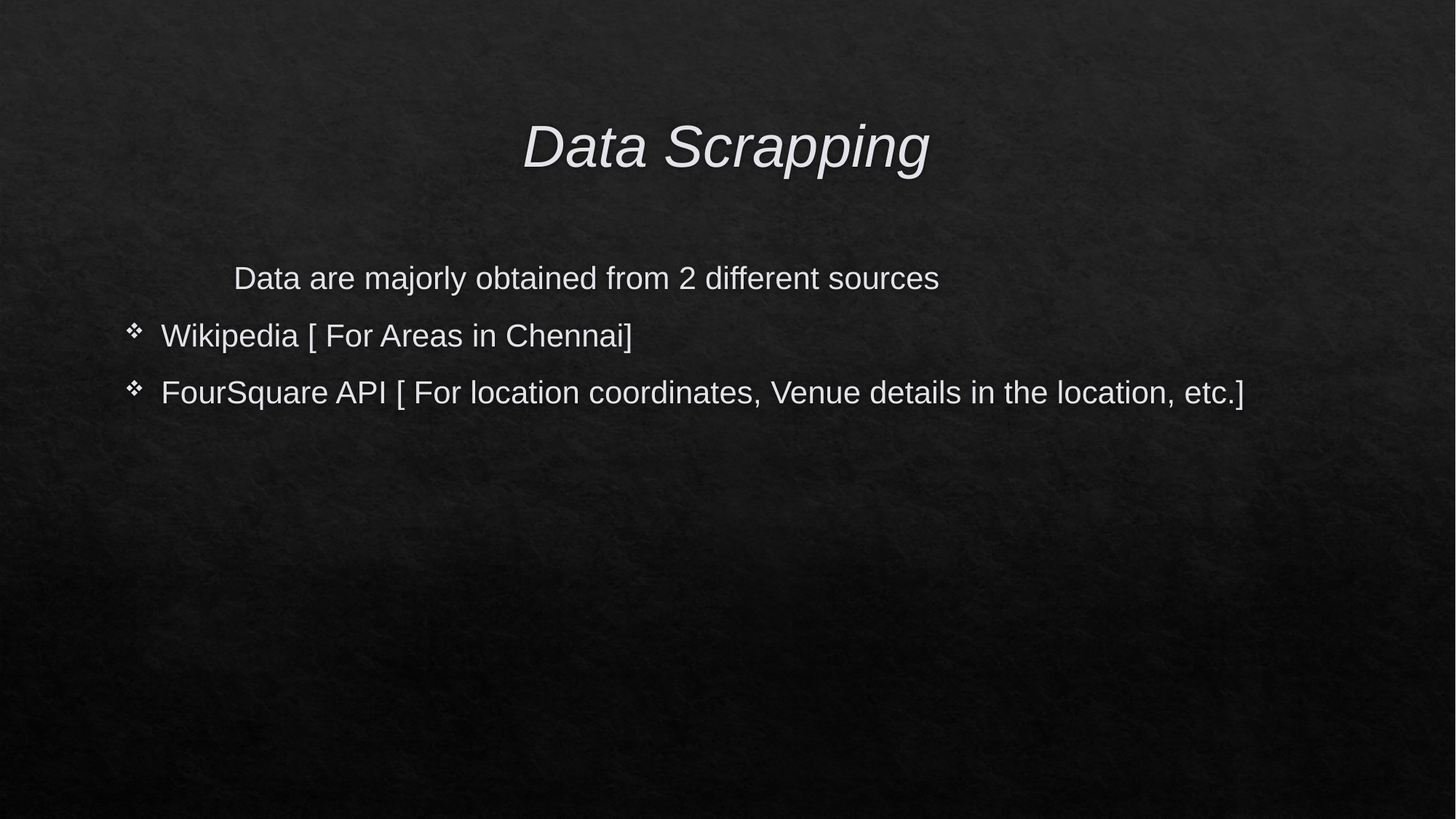

# Data Scrapping
 	Data are majorly obtained from 2 different sources
Wikipedia [ For Areas in Chennai]
FourSquare API [ For location coordinates, Venue details in the location, etc.]